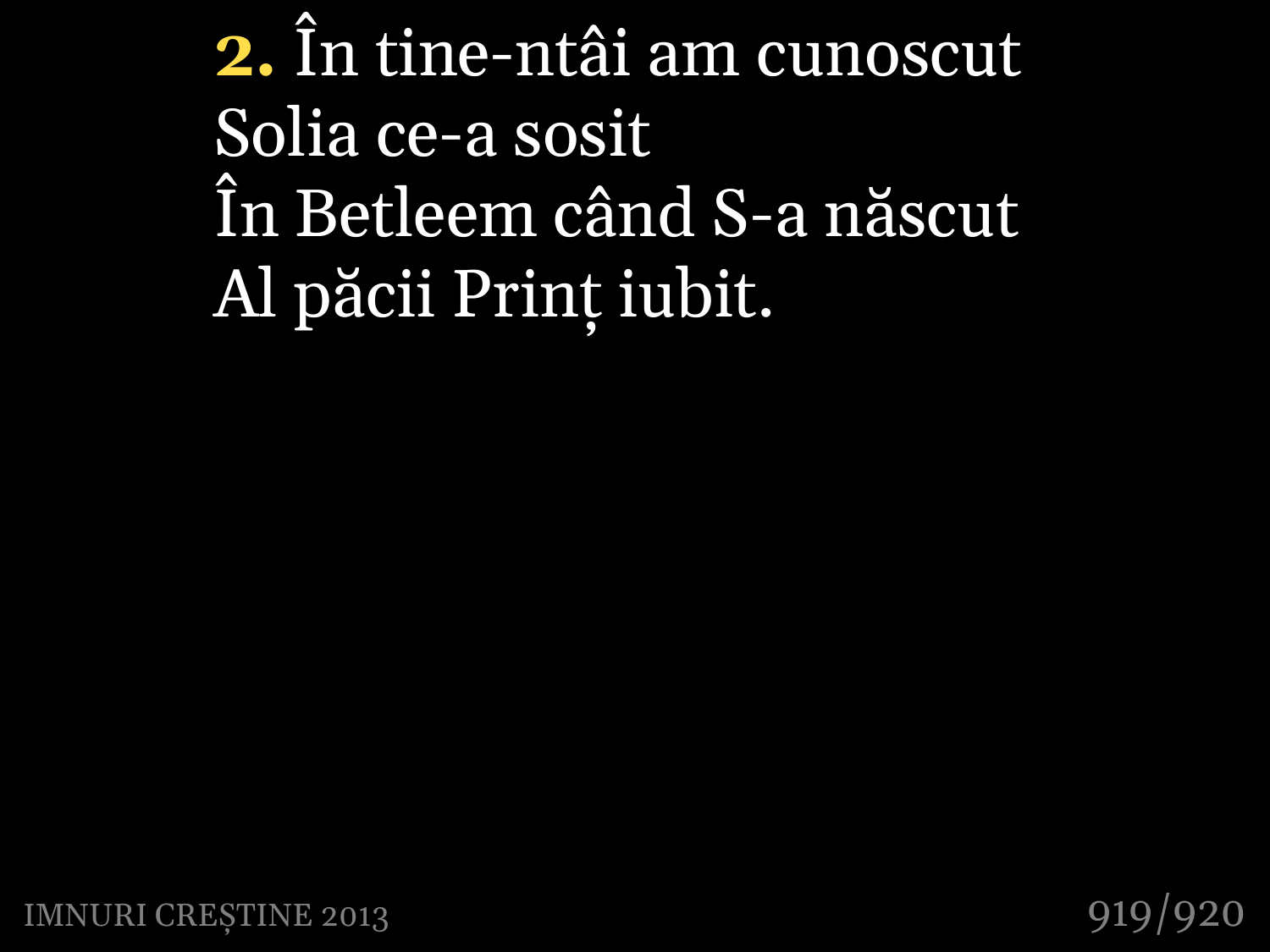

2. În tine-ntâi am cunoscut
Solia ce-a sosit
În Betleem când S-a născut
Al păcii Prinț iubit.
919/920
IMNURI CREȘTINE 2013